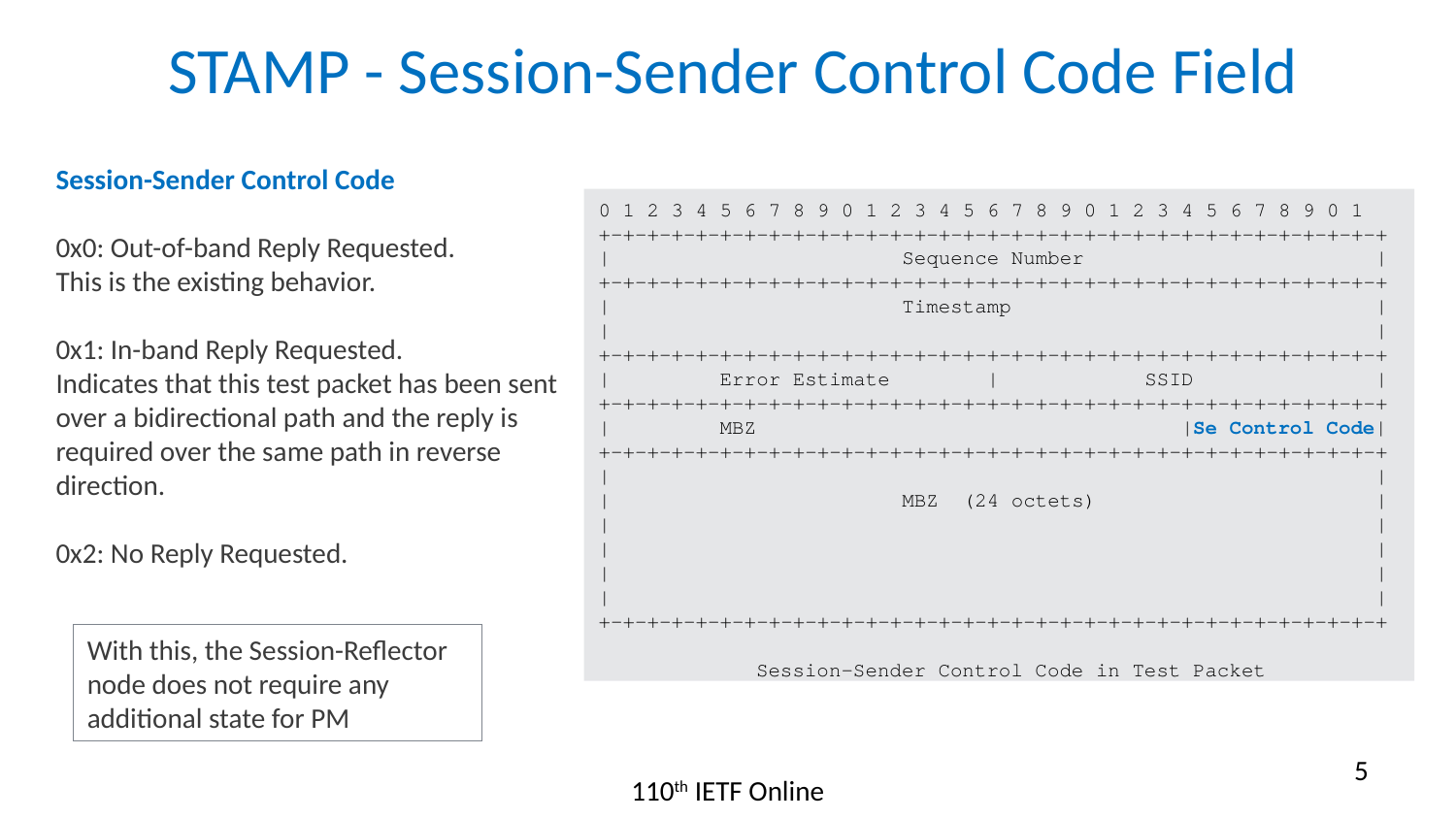

# STAMP - Session-Sender Control Code Field
Session-Sender Control Code

0x0: Out-of-band Reply Requested.
This is the existing behavior.

0x1: In-band Reply Requested.
Indicates that this test packet has been sent over a bidirectional path and the reply is required over the same path in reverse direction.

0x2: No Reply Requested.
0 1 2 3 4 5 6 7 8 9 0 1 2 3 4 5 6 7 8 9 0 1 2 3 4 5 6 7 8 9 0 1
+-+-+-+-+-+-+-+-+-+-+-+-+-+-+-+-+-+-+-+-+-+-+-+-+-+-+-+-+-+-+-+-+ |                        Sequence Number                        | +-+-+-+-+-+-+-+-+-+-+-+-+-+-+-+-+-+-+-+-+-+-+-+-+-+-+-+-+-+-+-+-+ |                        Timestamp                              | |                                                               | +-+-+-+-+-+-+-+-+-+-+-+-+-+-+-+-+-+-+-+-+-+-+-+-+-+-+-+-+-+-+-+-+
|         Error Estimate        |            SSID               |
+-+-+-+-+-+-+-+-+-+-+-+-+-+-+-+-+-+-+-+-+-+-+-+-+-+-+-+-+-+-+-+-+
|         MBZ                                   |Se Control Code|
+-+-+-+-+-+-+-+-+-+-+-+-+-+-+-+-+-+-+-+-+-+-+-+-+-+-+-+-+-+-+-+-+
|                                                               |
|                        MBZ  (24 octets)                       |
|                                                               |
|                                                               |
|                                                               |
|                                                               |
+-+-+-+-+-+-+-+-+-+-+-+-+-+-+-+-+-+-+-+-+-+-+-+-+-+-+-+-+-+-+-+-+

             Session-Sender Control Code in Test Packet
With this, the Session-Reflector node does not require any additional state for PM
5
110th IETF Online